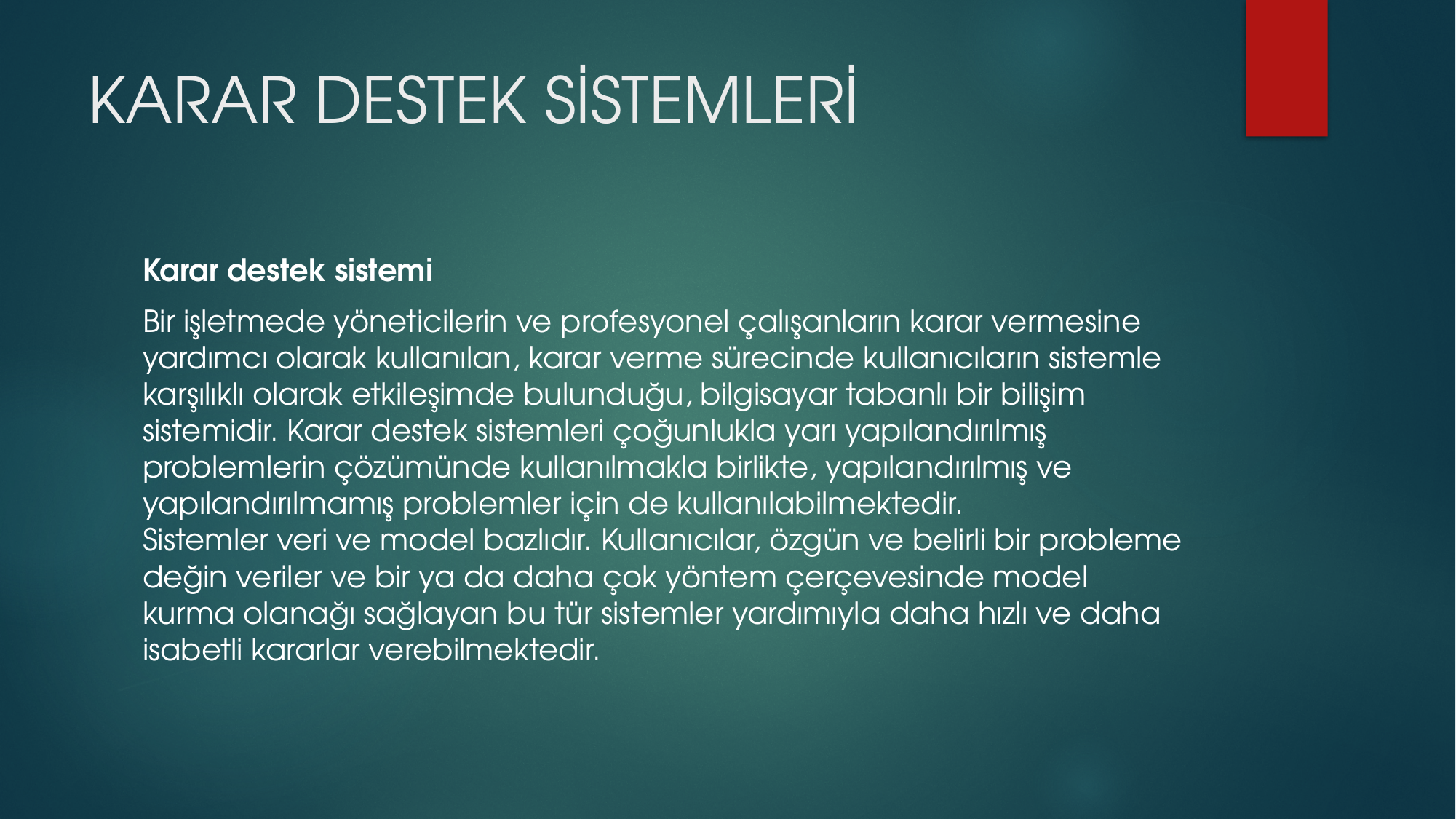

# KARAR DESTEK SİSTEMLERİ
Karar destek sistemi
Bir işletmede yöneticilerin ve profesyonel çalışanların karar vermesine yardımcı olarak kullanılan, karar verme sürecinde kullanıcıların sistemle karşılıklı olarak etkileşimde bulunduğu, bilgisayar tabanlı bir bilişim sistemidir. Karar destek sistemleri çoğunlukla yarı yapılandırılmış problemlerin çözümünde kullanılmakla birlikte, yapılandırılmış ve yapılandırılmamış problemler için de kullanılabilmektedir. Sistemler veri ve model bazlıdır. Kullanıcılar, özgün ve belirli bir probleme değin veriler ve bir ya da daha çok yöntem çerçevesinde model kurma olanağı sağlayan bu tür sistemler yardımıyla daha hızlı ve daha isabetli kararlar verebilmektedir.